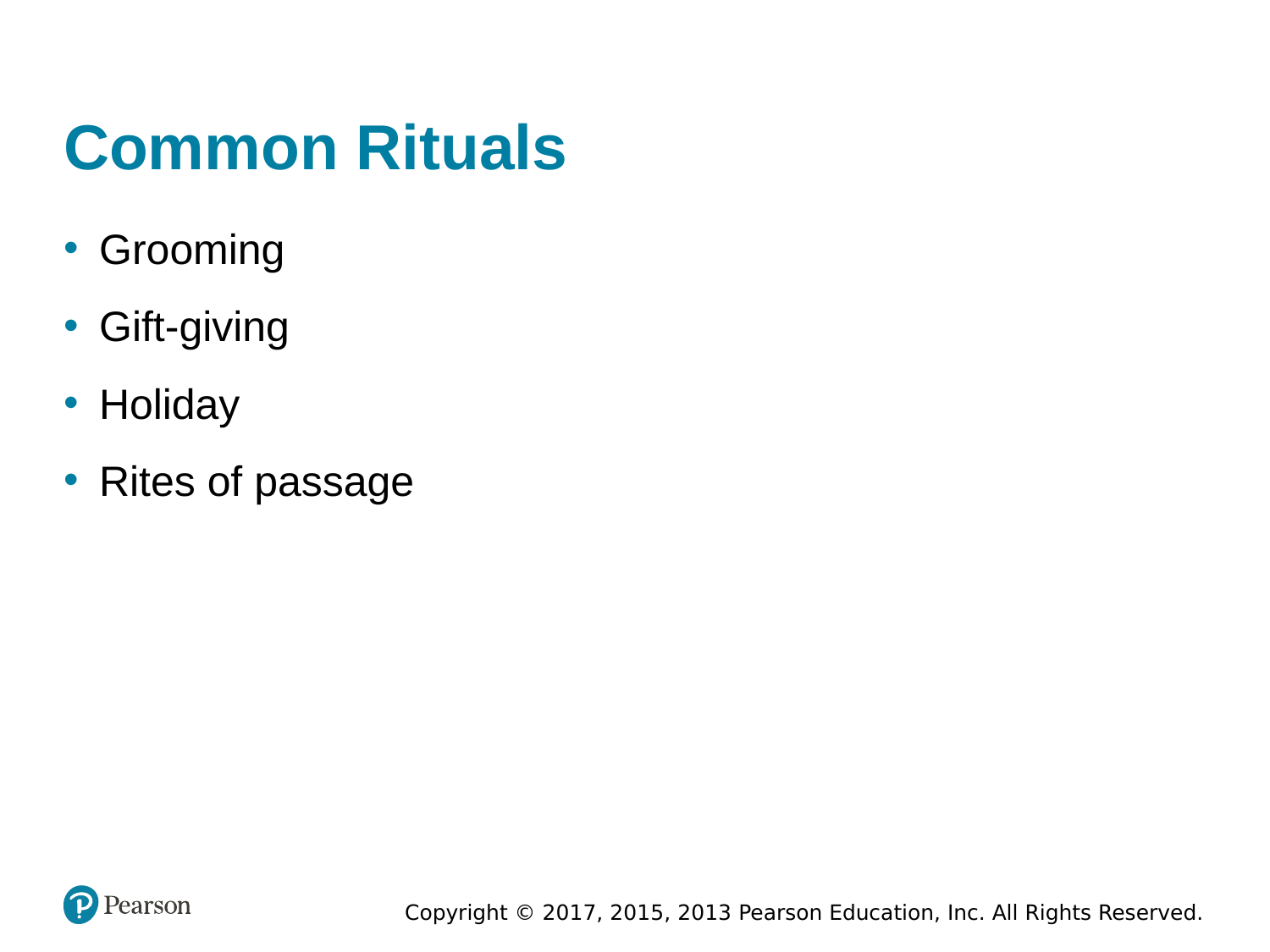

# Common Rituals
Grooming
Gift-giving
Holiday
Rites of passage